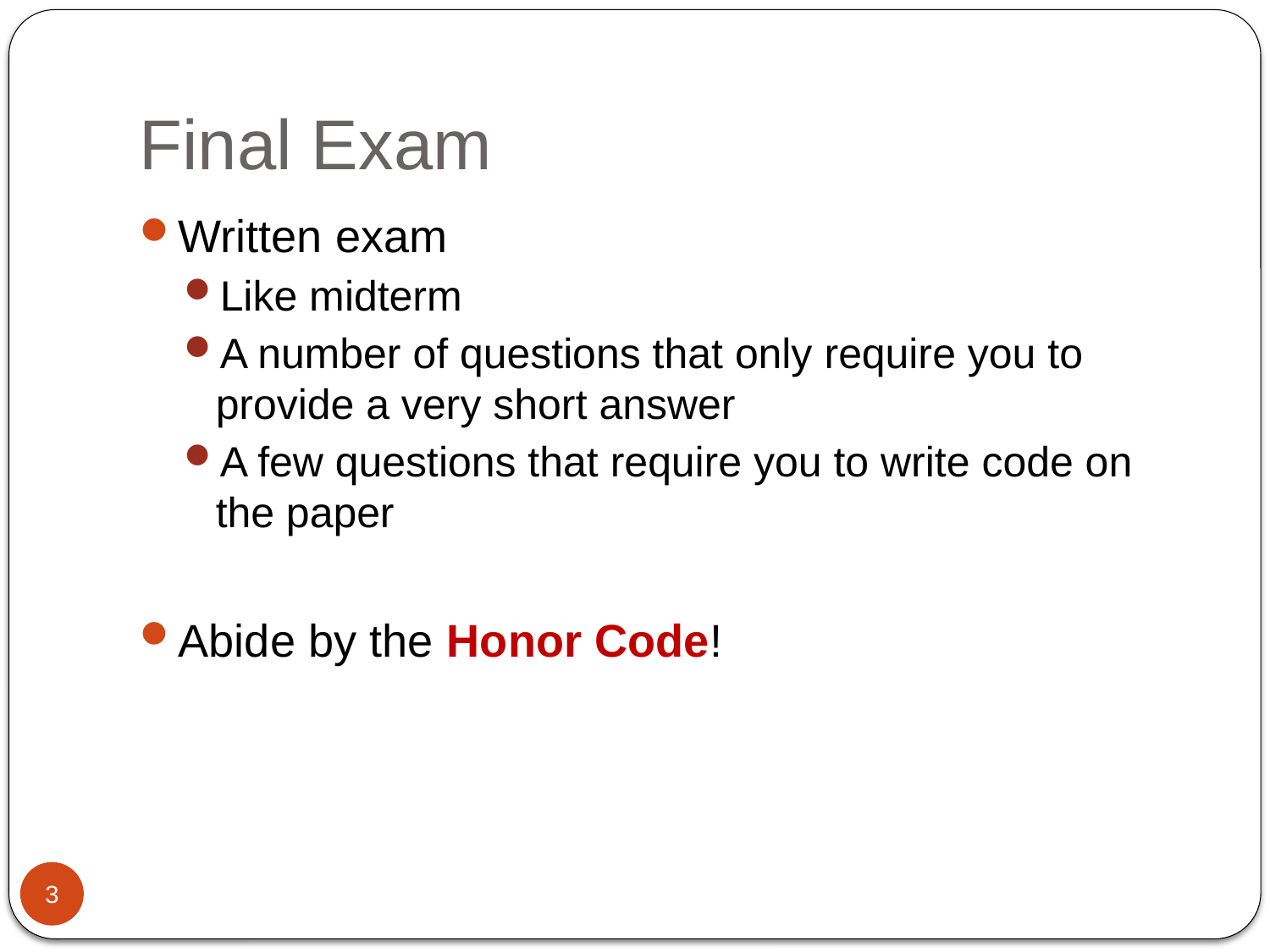

# Final Exam
Written exam
Like midterm
A number of questions that only require you to provide a very short answer
A few questions that require you to write code on the paper

Abide by the Honor Code!

3